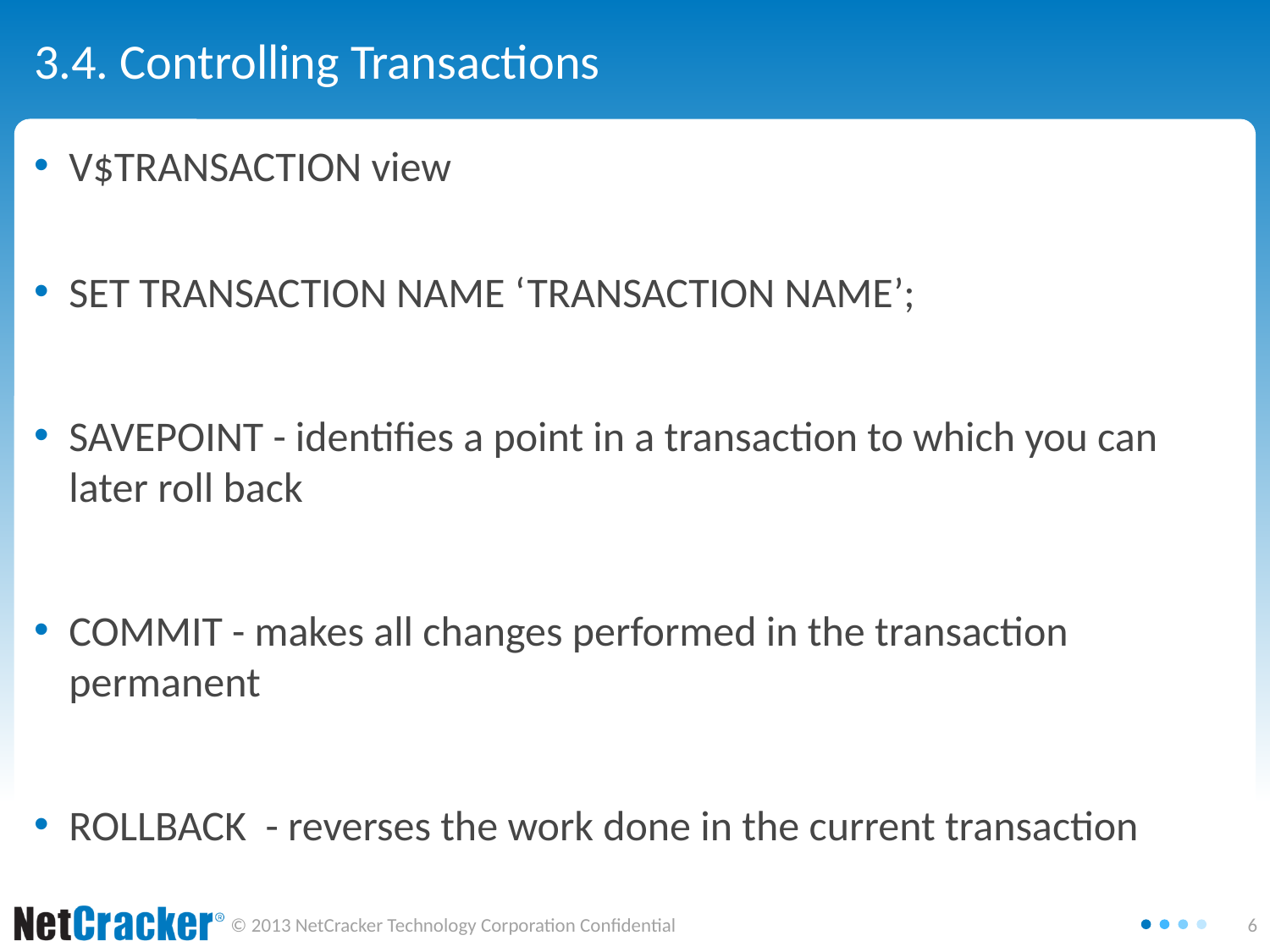

# 3.4. Controlling Transactions
V$TRANSACTION view

SET TRANSACTION NAME ‘TRANSACTION NAME’;

SAVEPOINT - identifies a point in a transaction to which you can later roll back

COMMIT - makes all changes performed in the transaction permanent

ROLLBACK  - reverses the work done in the current transaction